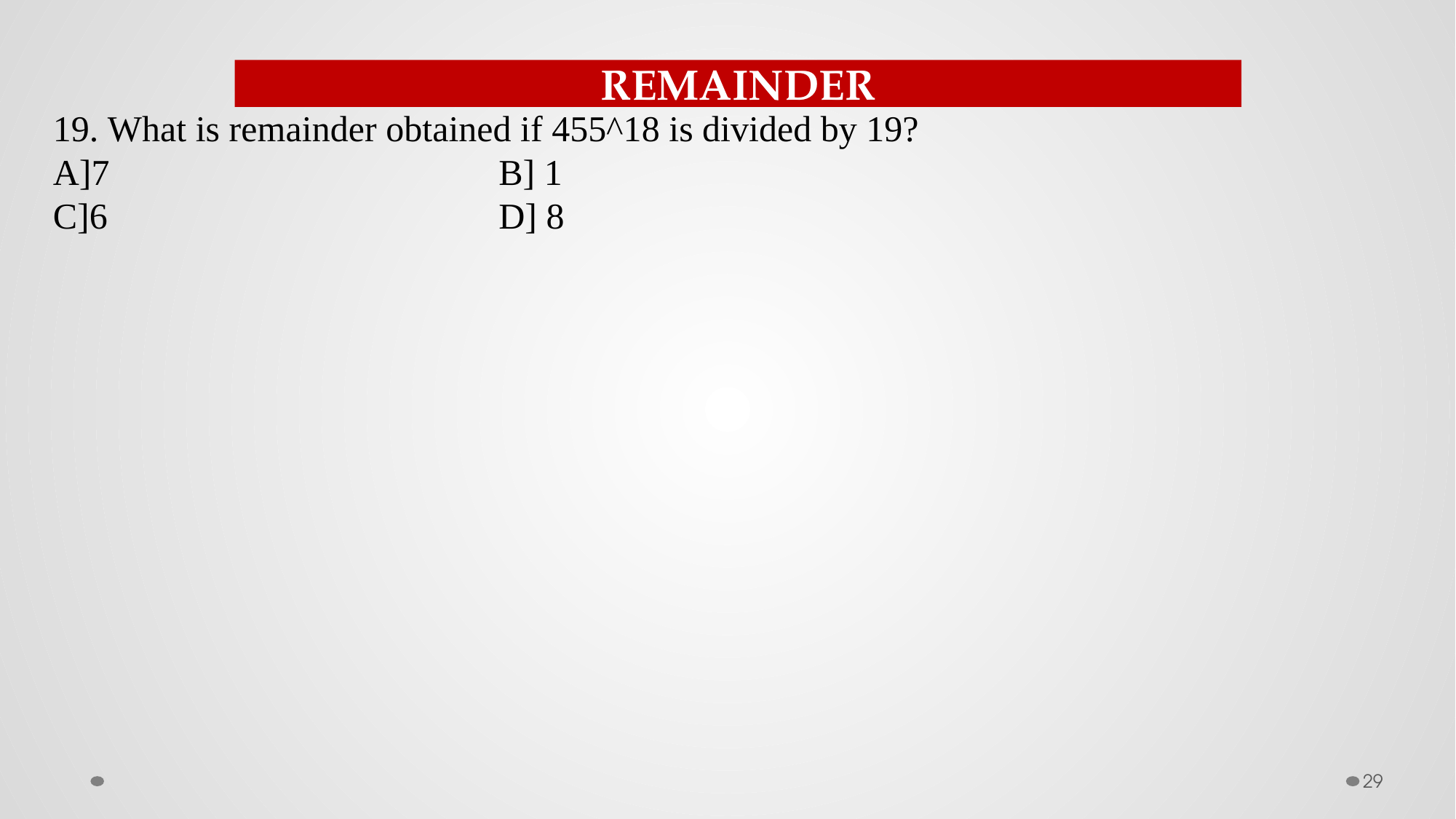

REMAINDER
19. What is remainder obtained if 455^18 is divided by 19?
A]7				 B] 1
C]6				 D] 8

29